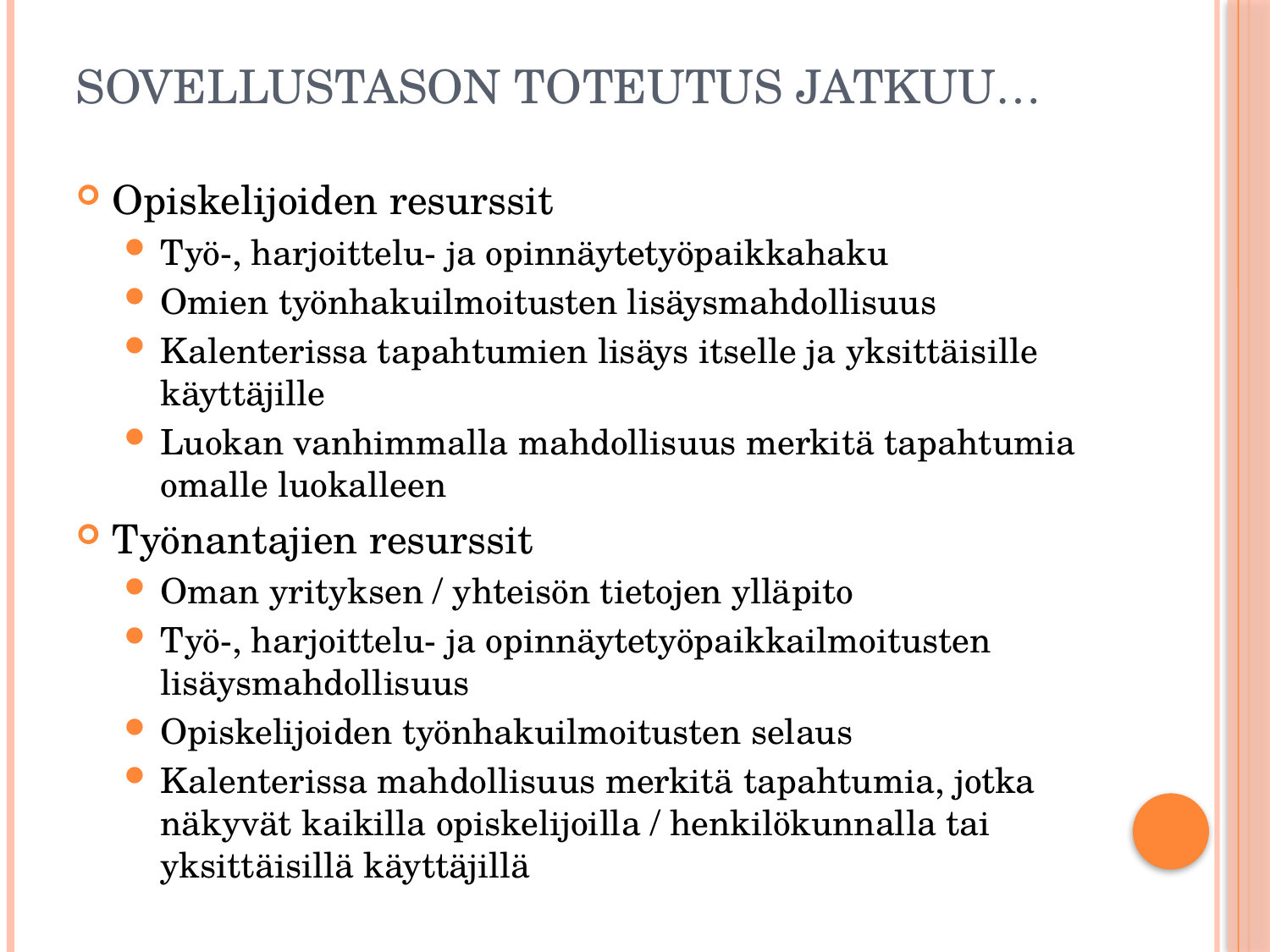

# Sovellustason toteutus jatkuu…
Opiskelijoiden resurssit
Työ-, harjoittelu- ja opinnäytetyöpaikkahaku
Omien työnhakuilmoitusten lisäysmahdollisuus
Kalenterissa tapahtumien lisäys itselle ja yksittäisille käyttäjille
Luokan vanhimmalla mahdollisuus merkitä tapahtumia omalle luokalleen
Työnantajien resurssit
Oman yrityksen / yhteisön tietojen ylläpito
Työ-, harjoittelu- ja opinnäytetyöpaikkailmoitusten lisäysmahdollisuus
Opiskelijoiden työnhakuilmoitusten selaus
Kalenterissa mahdollisuus merkitä tapahtumia, jotka näkyvät kaikilla opiskelijoilla / henkilökunnalla tai yksittäisillä käyttäjillä